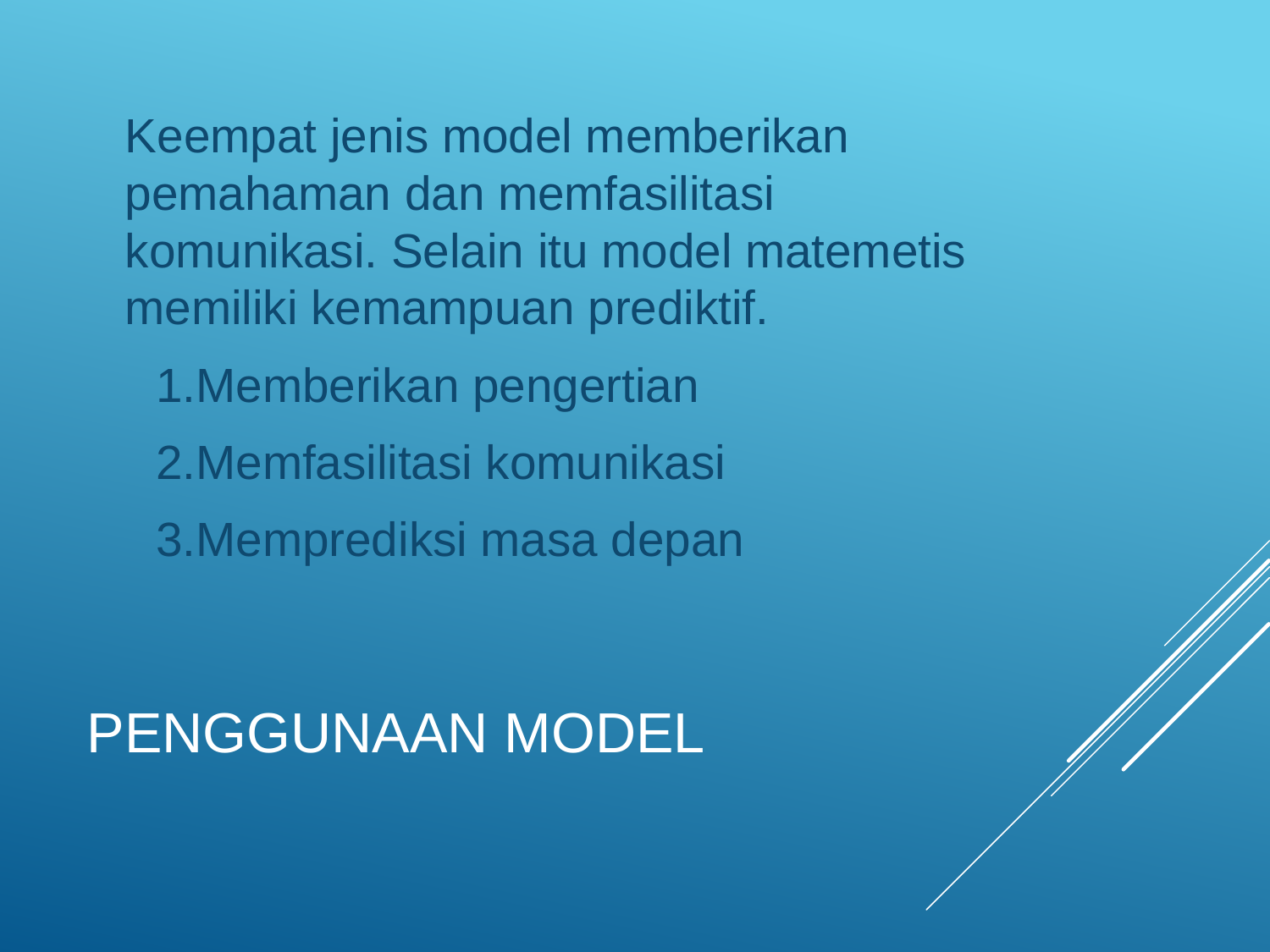

Keempat jenis model memberikan pemahaman dan memfasilitasi komunikasi. Selain itu model matemetis memiliki kemampuan prediktif.
	1.Memberikan pengertian
	2.Memfasilitasi komunikasi
	3.Memprediksi masa depan
# Penggunaan Model